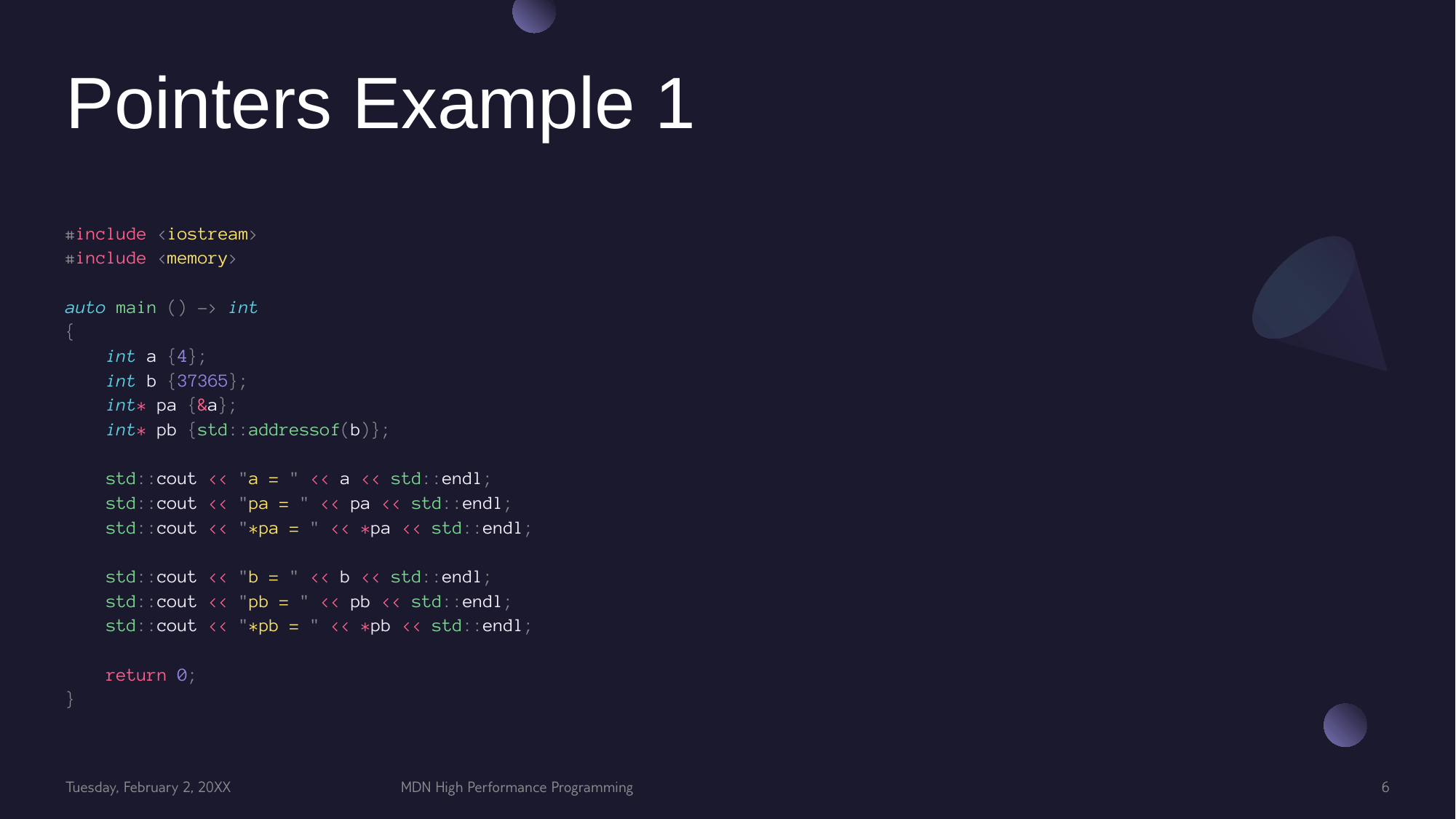

# Pointers Example 1
#include <iostream>
#include <memory>
auto main () -> int
{
    int a {4};
    int b {37365};
    int* pa {&a};
    int* pb {std::addressof(b)};
    std::cout << "a = " << a << std::endl;
    std::cout << "pa = " << pa << std::endl;
    std::cout << "*pa = " << *pa << std::endl;
    std::cout << "b = " << b << std::endl;
    std::cout << "pb = " << pb << std::endl;
    std::cout << "*pb = " << *pb << std::endl;
    return 0;
}

Tuesday, February 2, 20XX
MDN High Performance Programming
6